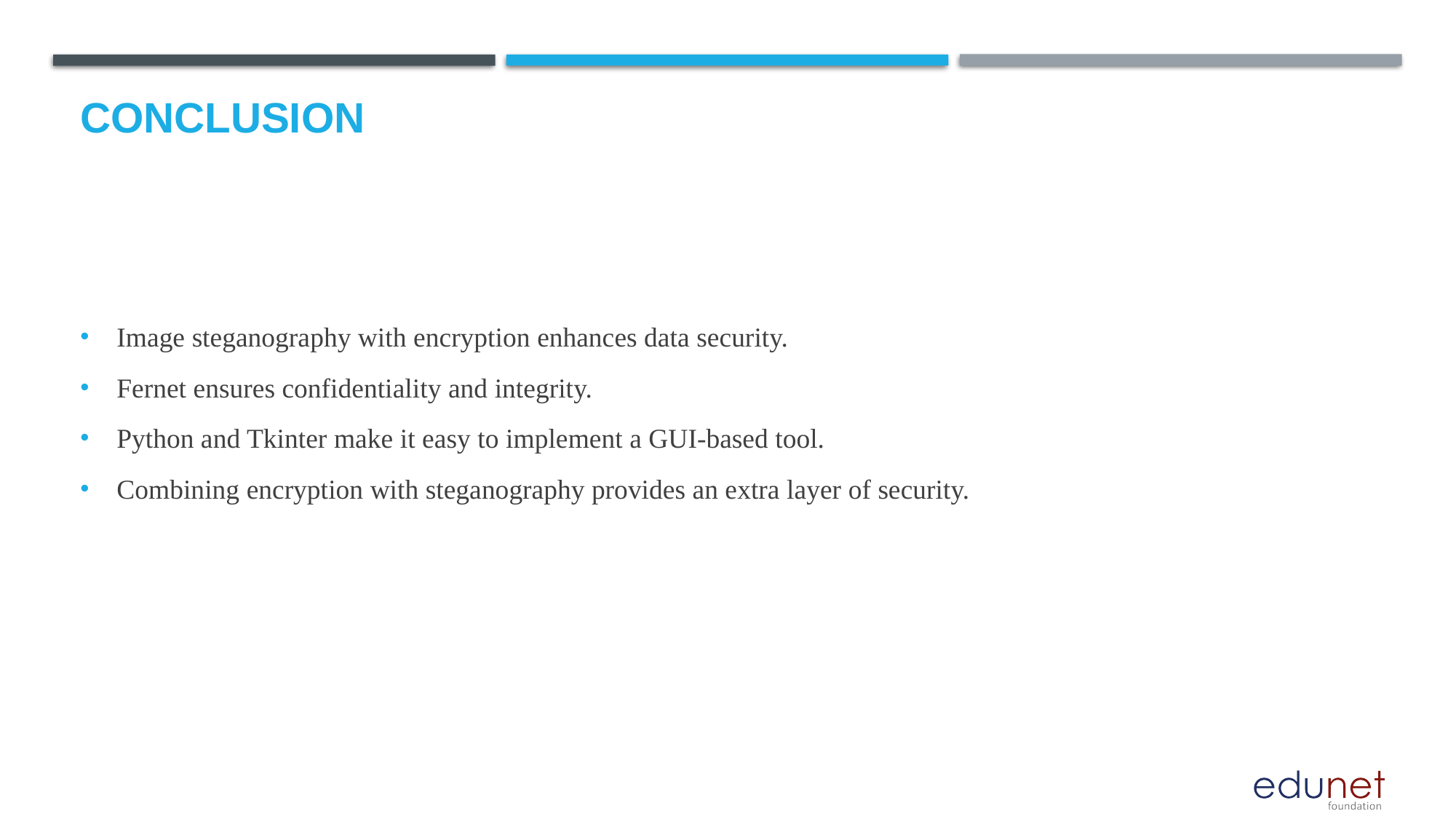

# Conclusion
Image steganography with encryption enhances data security.
Fernet ensures confidentiality and integrity.
Python and Tkinter make it easy to implement a GUI-based tool.
Combining encryption with steganography provides an extra layer of security.